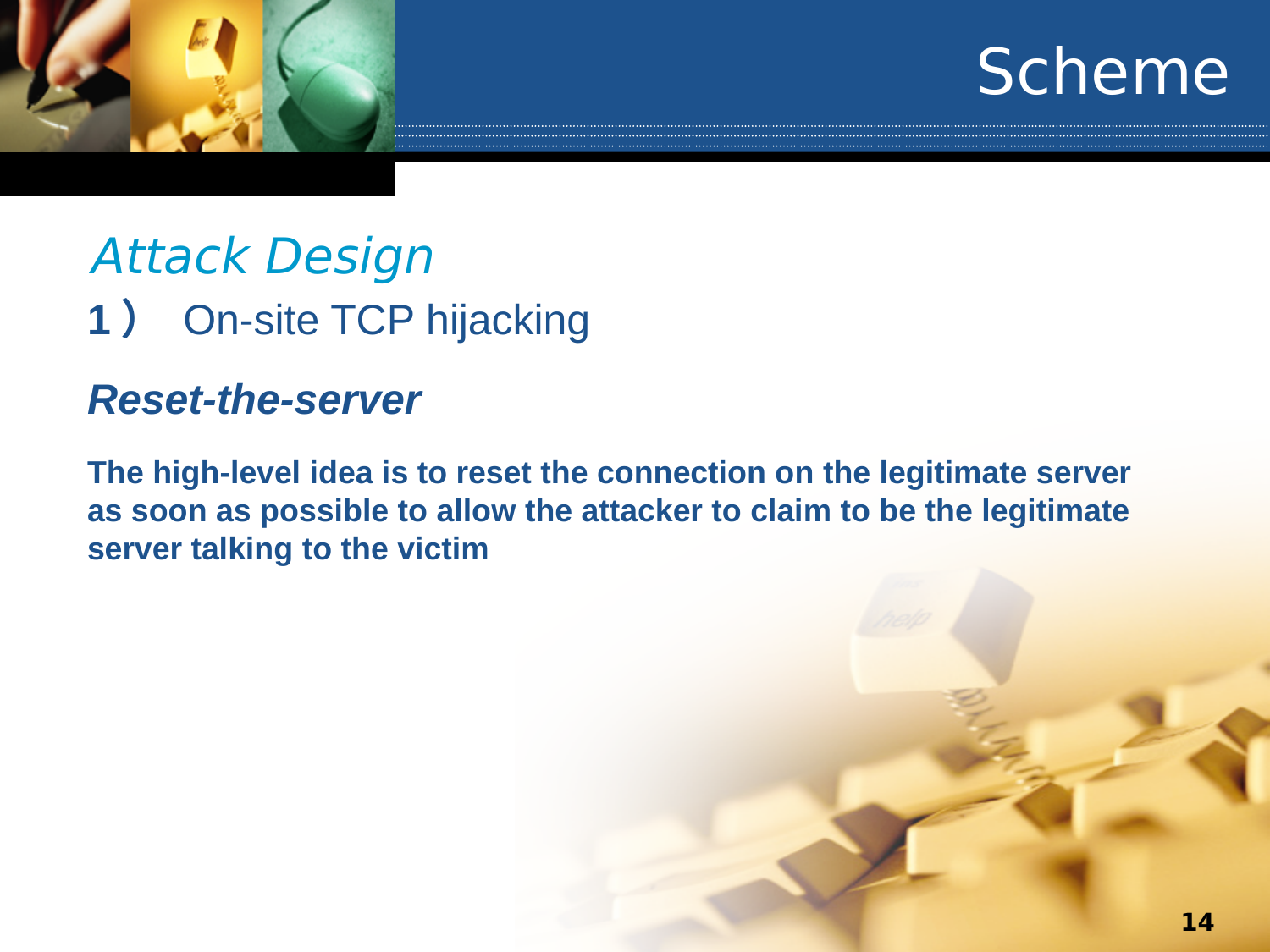

# Scheme
Attack Design
1） On-site TCP hijacking
Reset-the-server

The high-level idea is to reset the connection on the legitimate server as soon as possible to allow the attacker to claim to be the legitimate server talking to the victim
14